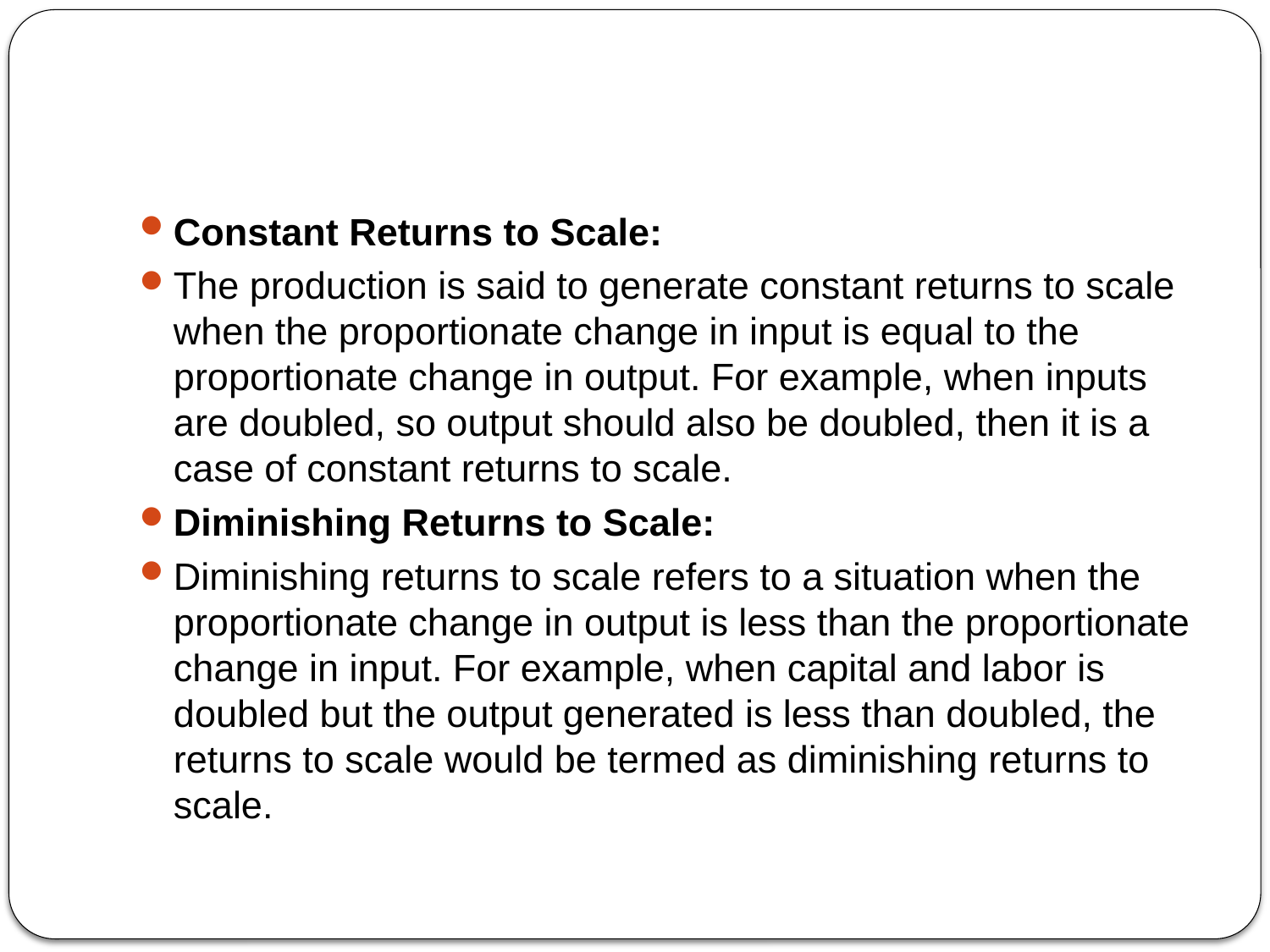

#
Constant Returns to Scale:
The production is said to generate constant returns to scale when the proportionate change in input is equal to the proportionate change in output. For example, when inputs are doubled, so output should also be doubled, then it is a case of constant returns to scale.
Diminishing Returns to Scale:
Diminishing returns to scale refers to a situation when the proportionate change in output is less than the proportionate change in input. For example, when capital and labor is doubled but the output generated is less than doubled, the returns to scale would be termed as diminishing returns to scale.